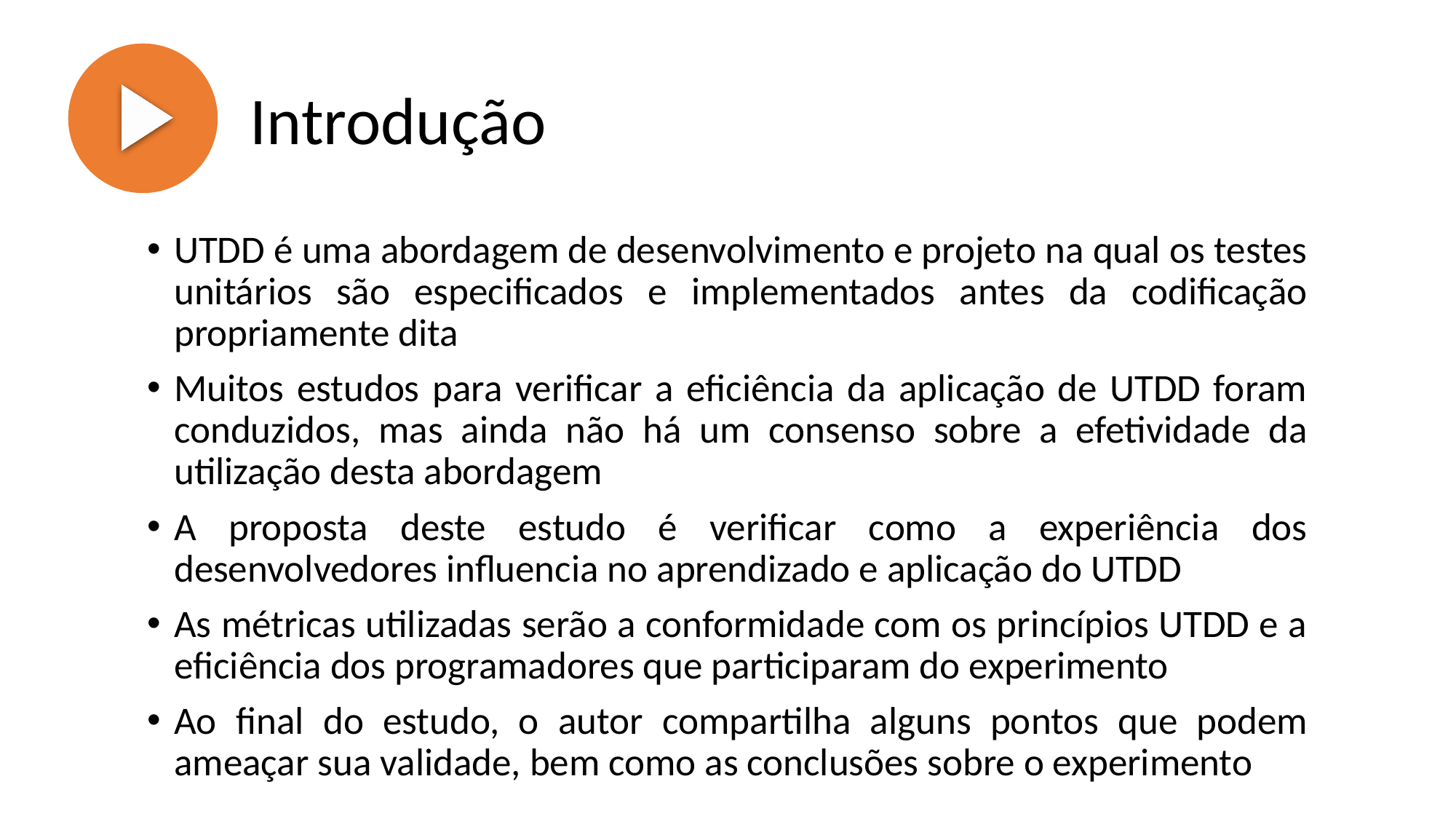

Introdução

UTDD é uma abordagem de desenvolvimento e projeto na qual os testes unitários são especificados e implementados antes da codificação propriamente dita
Muitos estudos para verificar a eficiência da aplicação de UTDD foram conduzidos, mas ainda não há um consenso sobre a efetividade da utilização desta abordagem
A proposta deste estudo é verificar como a experiência dos desenvolvedores influencia no aprendizado e aplicação do UTDD
As métricas utilizadas serão a conformidade com os princípios UTDD e a eficiência dos programadores que participaram do experimento
Ao final do estudo, o autor compartilha alguns pontos que podem ameaçar sua validade, bem como as conclusões sobre o experimento